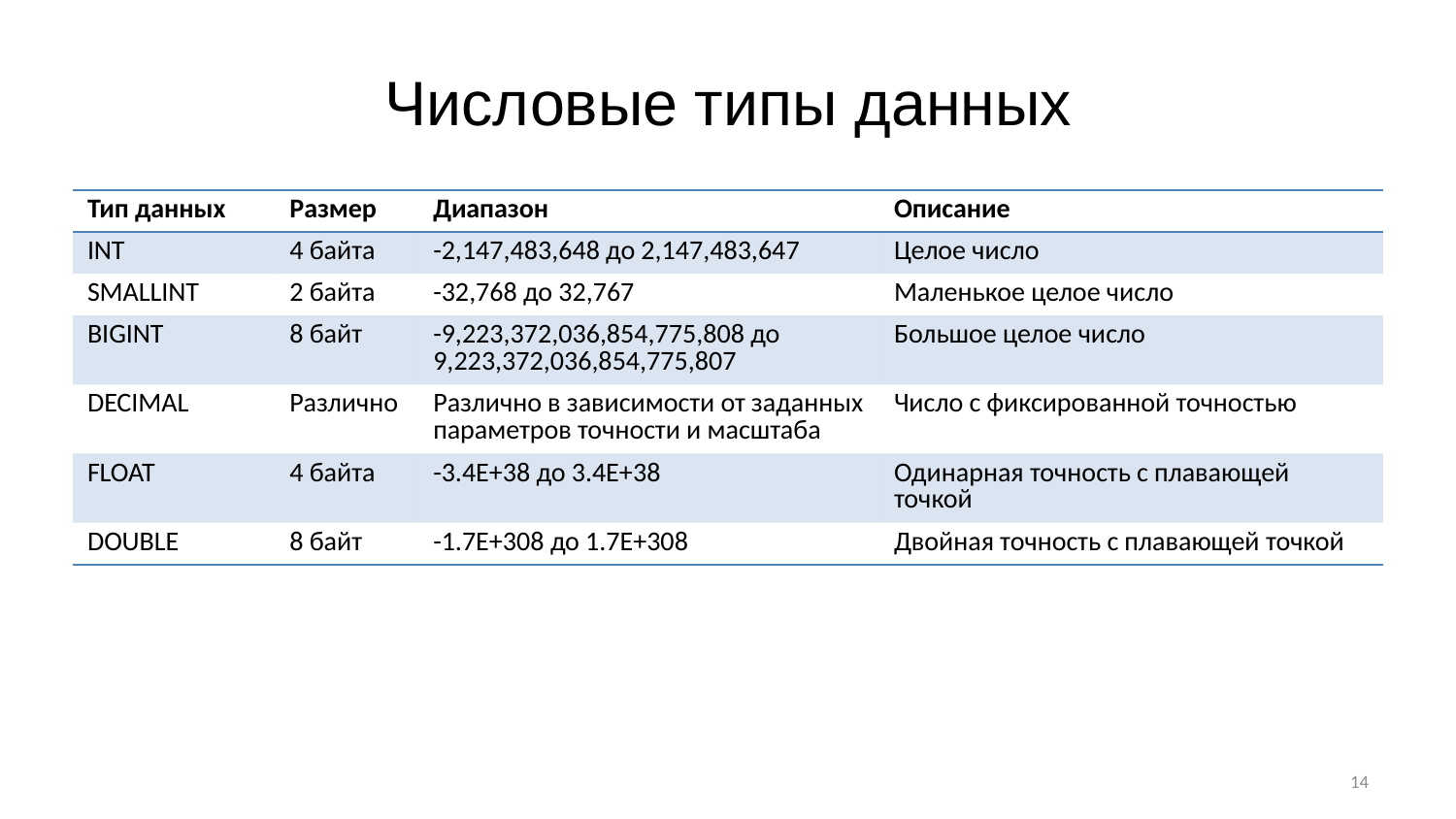

# Числовые типы данных
| Тип данных | Размер | Диапазон | Описание |
| --- | --- | --- | --- |
| INT | 4 байта | -2,147,483,648 до 2,147,483,647 | Целое число |
| SMALLINT | 2 байта | -32,768 до 32,767 | Маленькое целое число |
| BIGINT | 8 байт | -9,223,372,036,854,775,808 до 9,223,372,036,854,775,807 | Большое целое число |
| DECIMAL | Различно | Различно в зависимости от заданных параметров точности и масштаба | Число с фиксированной точностью |
| FLOAT | 4 байта | -3.4E+38 до 3.4E+38 | Одинарная точность с плавающей точкой |
| DOUBLE | 8 байт | -1.7E+308 до 1.7E+308 | Двойная точность с плавающей точкой |
14